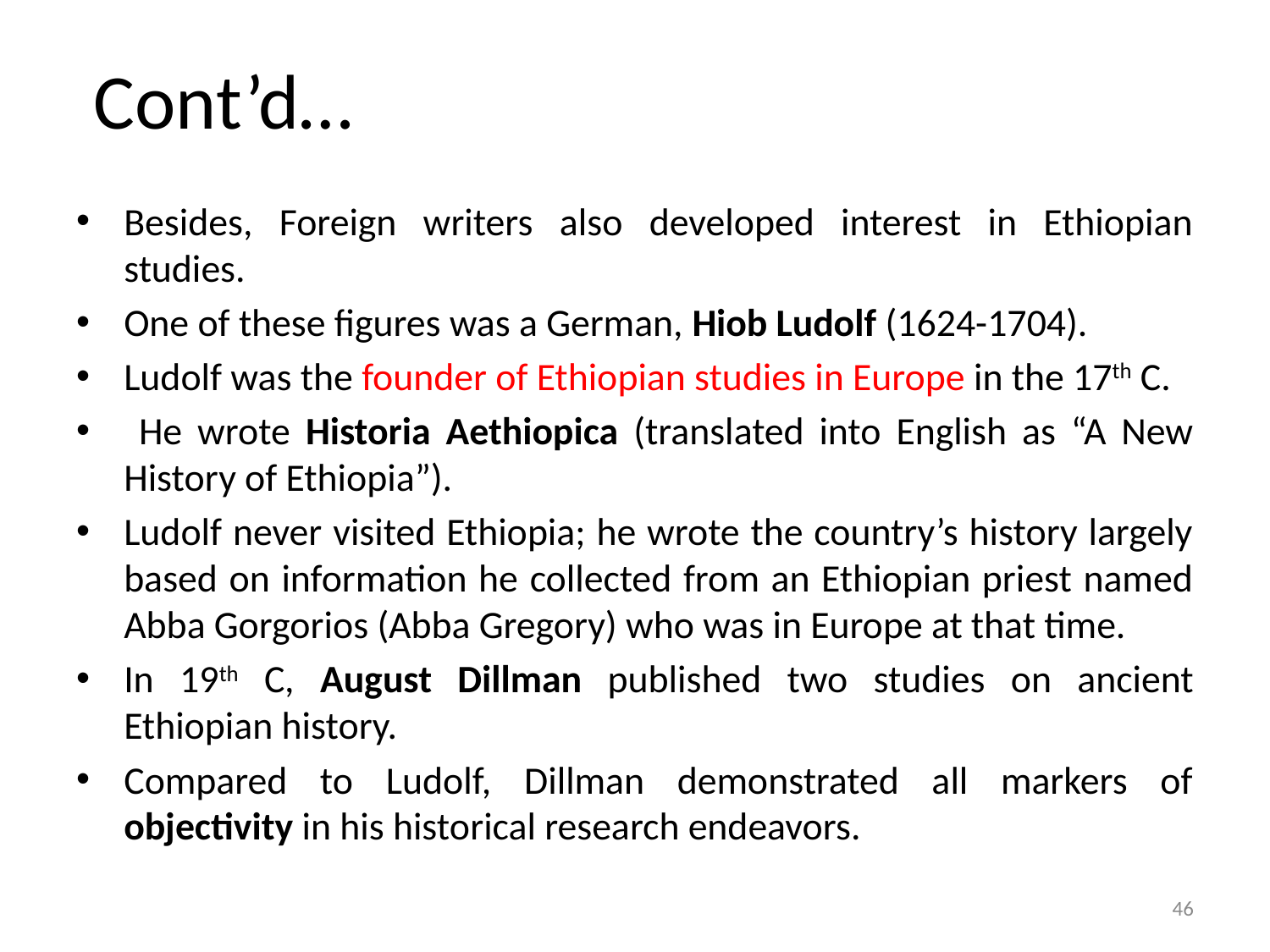

# Cont’d…
Besides, Foreign writers also developed interest in Ethiopian studies.
One of these figures was a German, Hiob Ludolf (1624-1704).
Ludolf was the founder of Ethiopian studies in Europe in the 17th C.
 He wrote Historia Aethiopica (translated into English as “A New History of Ethiopia”).
Ludolf never visited Ethiopia; he wrote the country’s history largely based on information he collected from an Ethiopian priest named Abba Gorgorios (Abba Gregory) who was in Europe at that time.
In 19th C, August Dillman published two studies on ancient Ethiopian history.
Compared to Ludolf, Dillman demonstrated all markers of objectivity in his historical research endeavors.
46